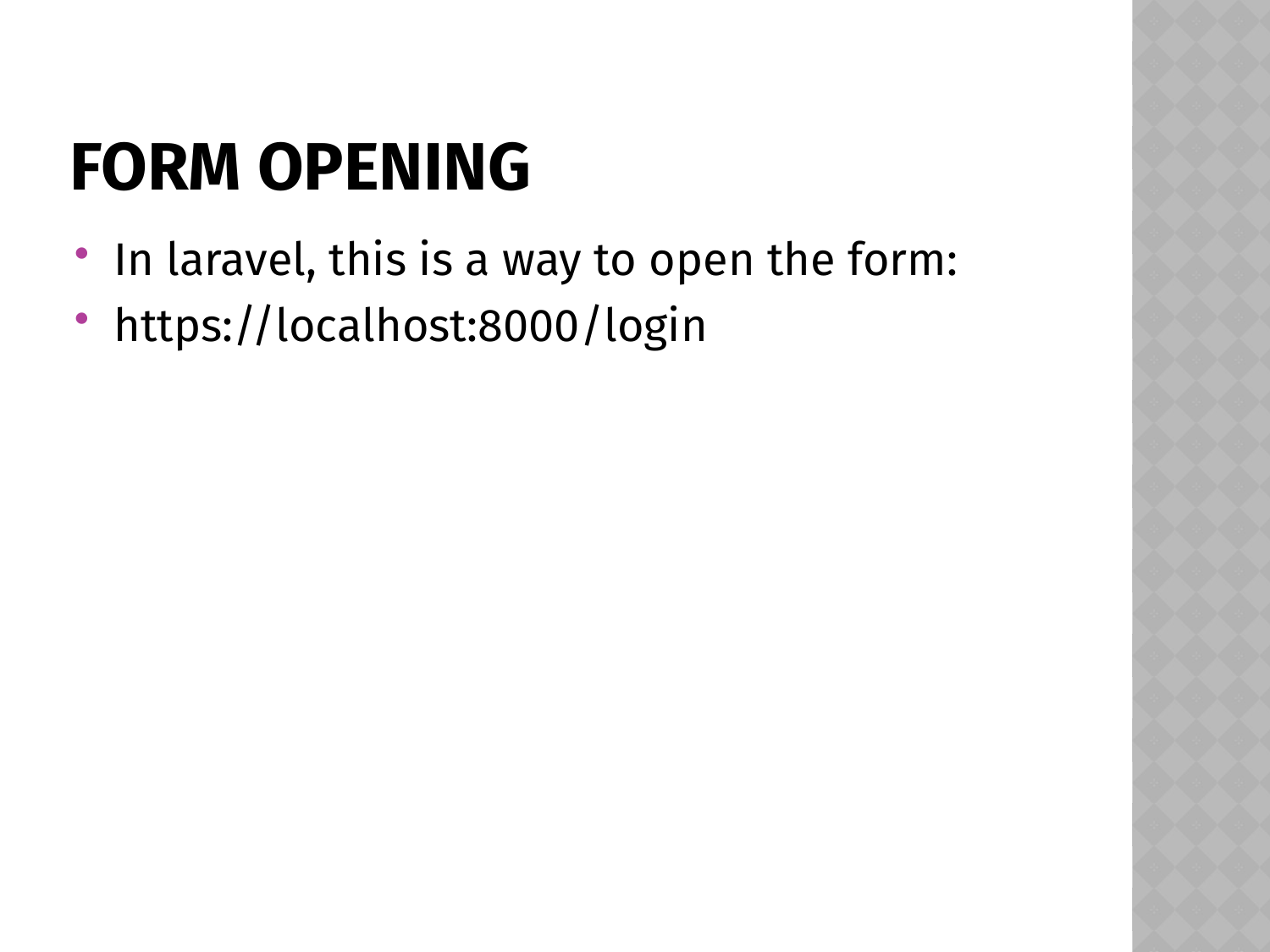

# Form opening
In laravel, this is a way to open the form:
https://localhost:8000/login